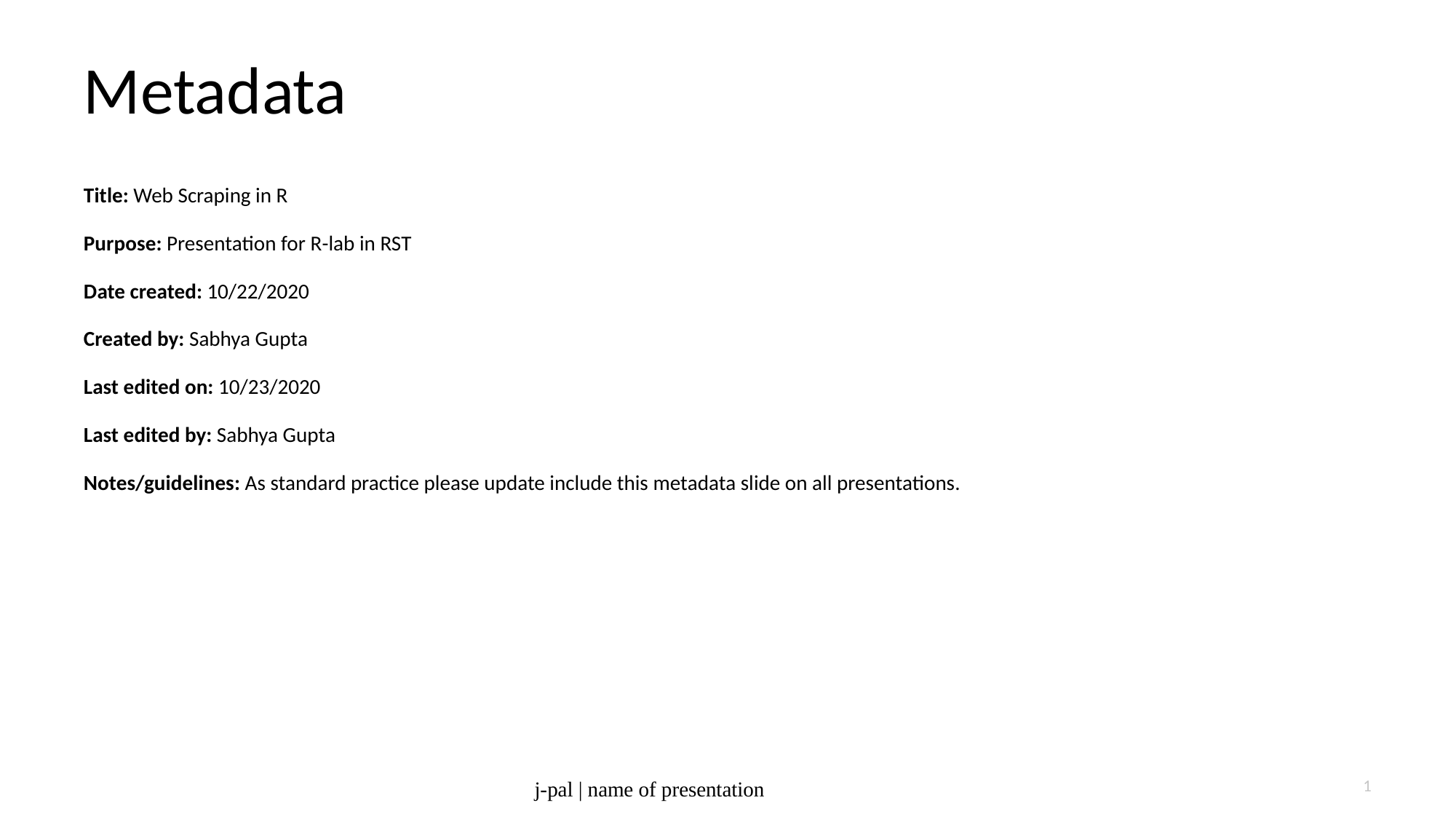

# Metadata
Title: Web Scraping in R
Purpose: Presentation for R-lab in RST
Date created: 10/22/2020
Created by: Sabhya Gupta
Last edited on: 10/23/2020
Last edited by: Sabhya Gupta
Notes/guidelines: As standard practice please update include this metadata slide on all presentations.

j-pal | name of presentation
1